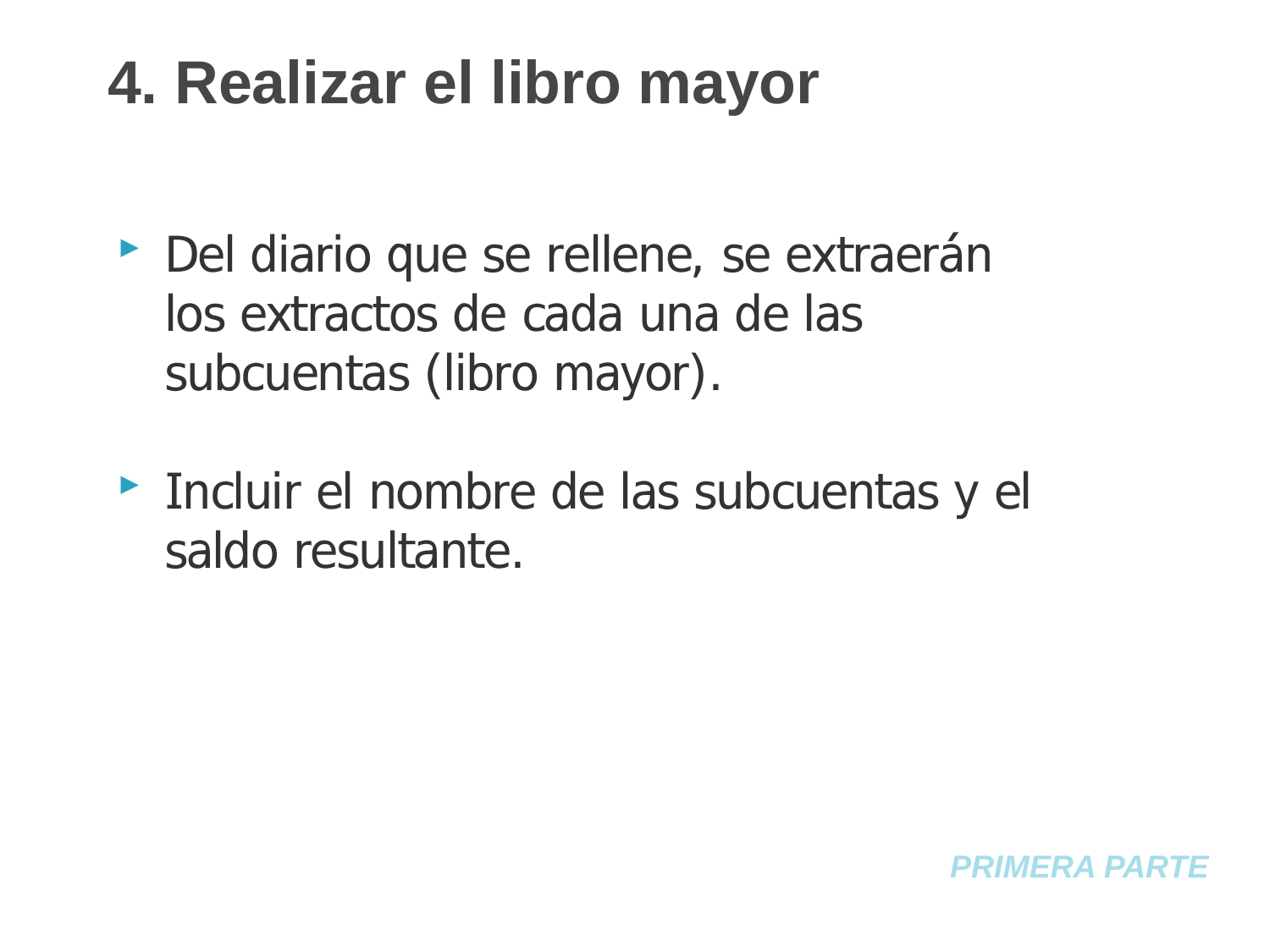

# 4. Realizar el libro mayor
Del diario que se rellene, se extraerán los extractos de cada una de las subcuentas (libro mayor).

Incluir el nombre de las subcuentas y el saldo resultante.
PRIMERA PARTE